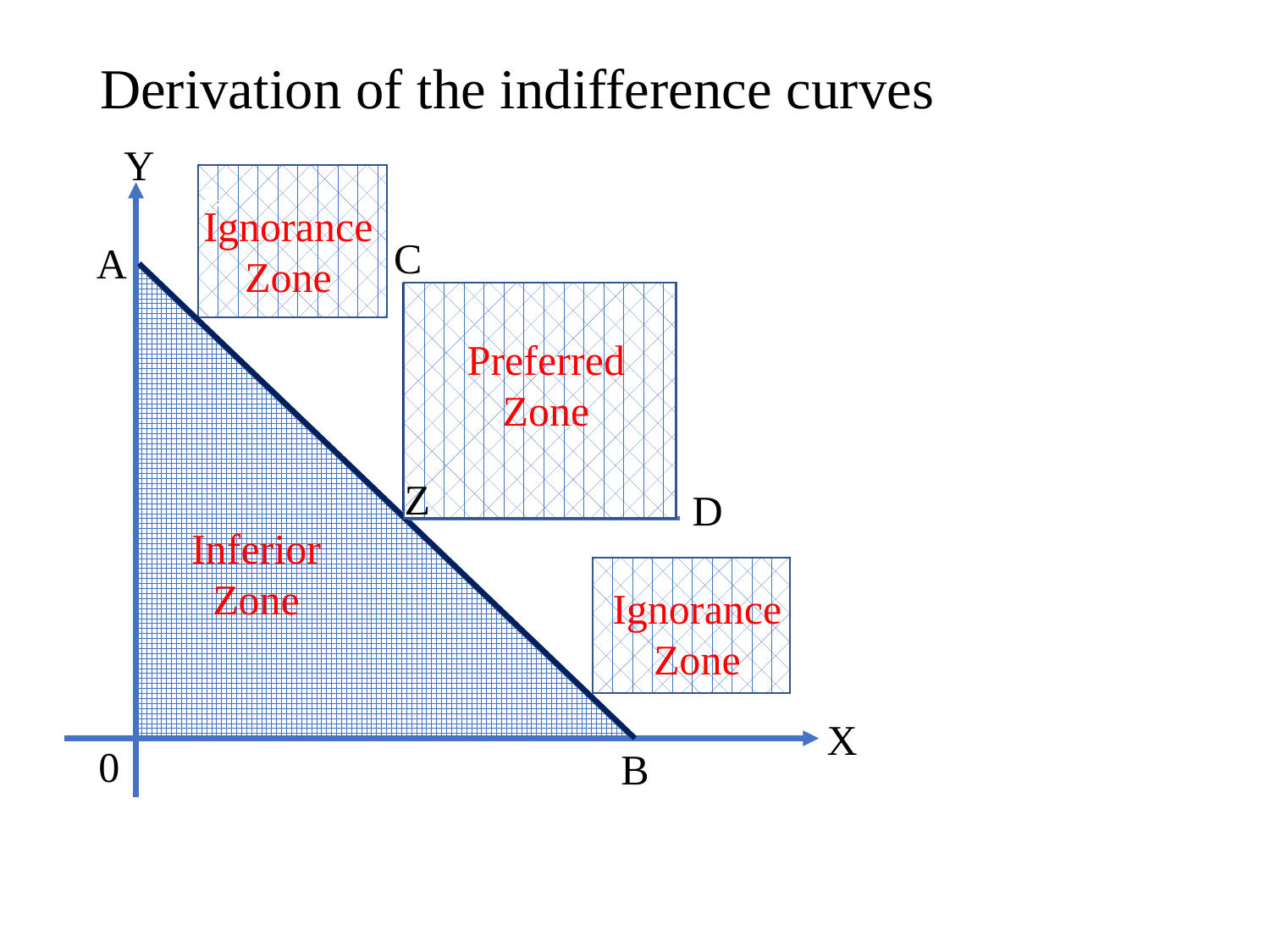

# Derivation of the indifference curves
Y

Ignorance Zone
Y
C
A

Preferred Zone
Z
D
Inferior Zone
Ignorance Zone

X
0
B